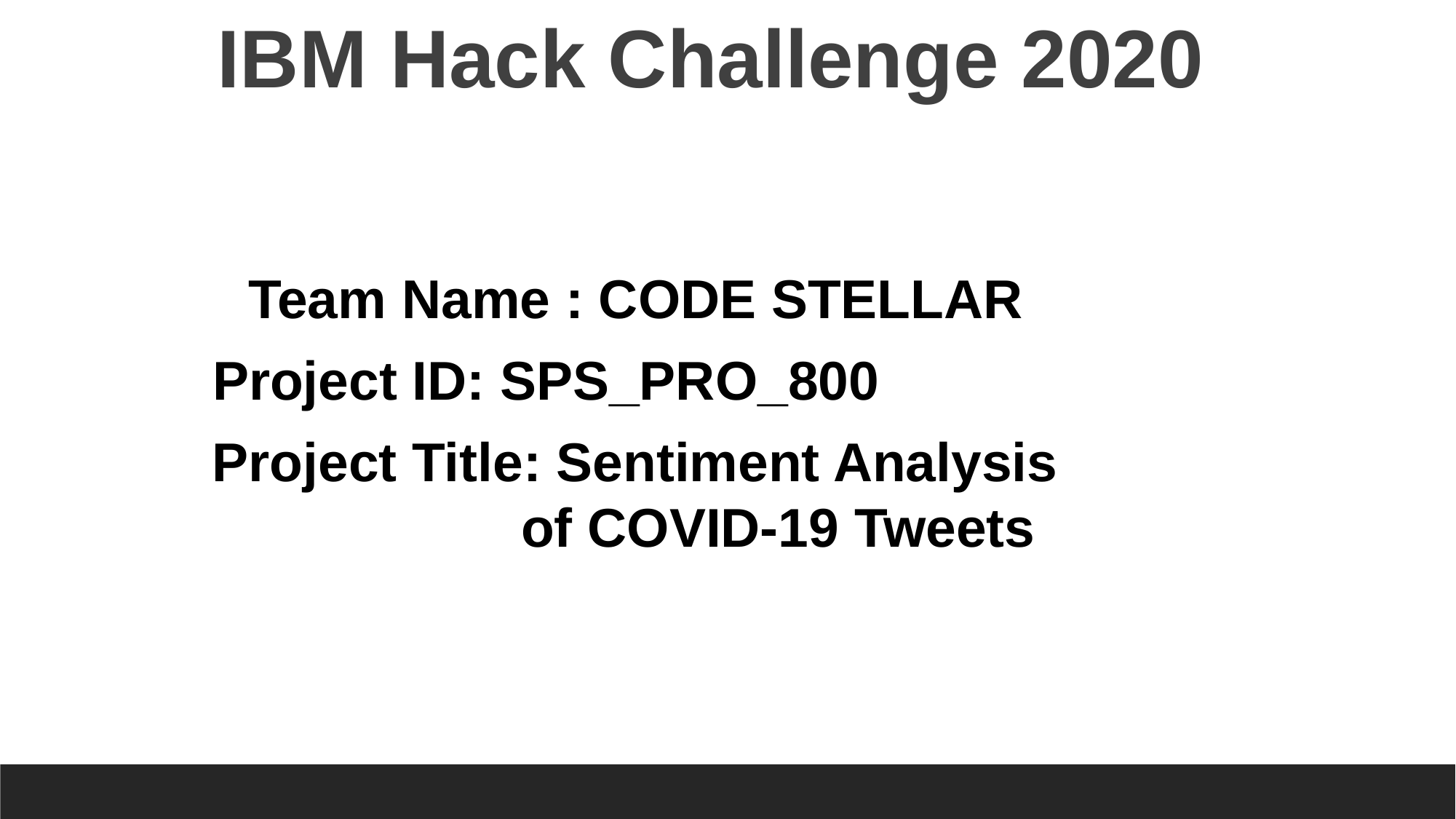

IBM Hack Challenge 2020
Team Name : CODE STELLAR
Project ID: SPS_PRO_800
Project Title: Sentiment Analysis
		      of COVID-19 Tweets